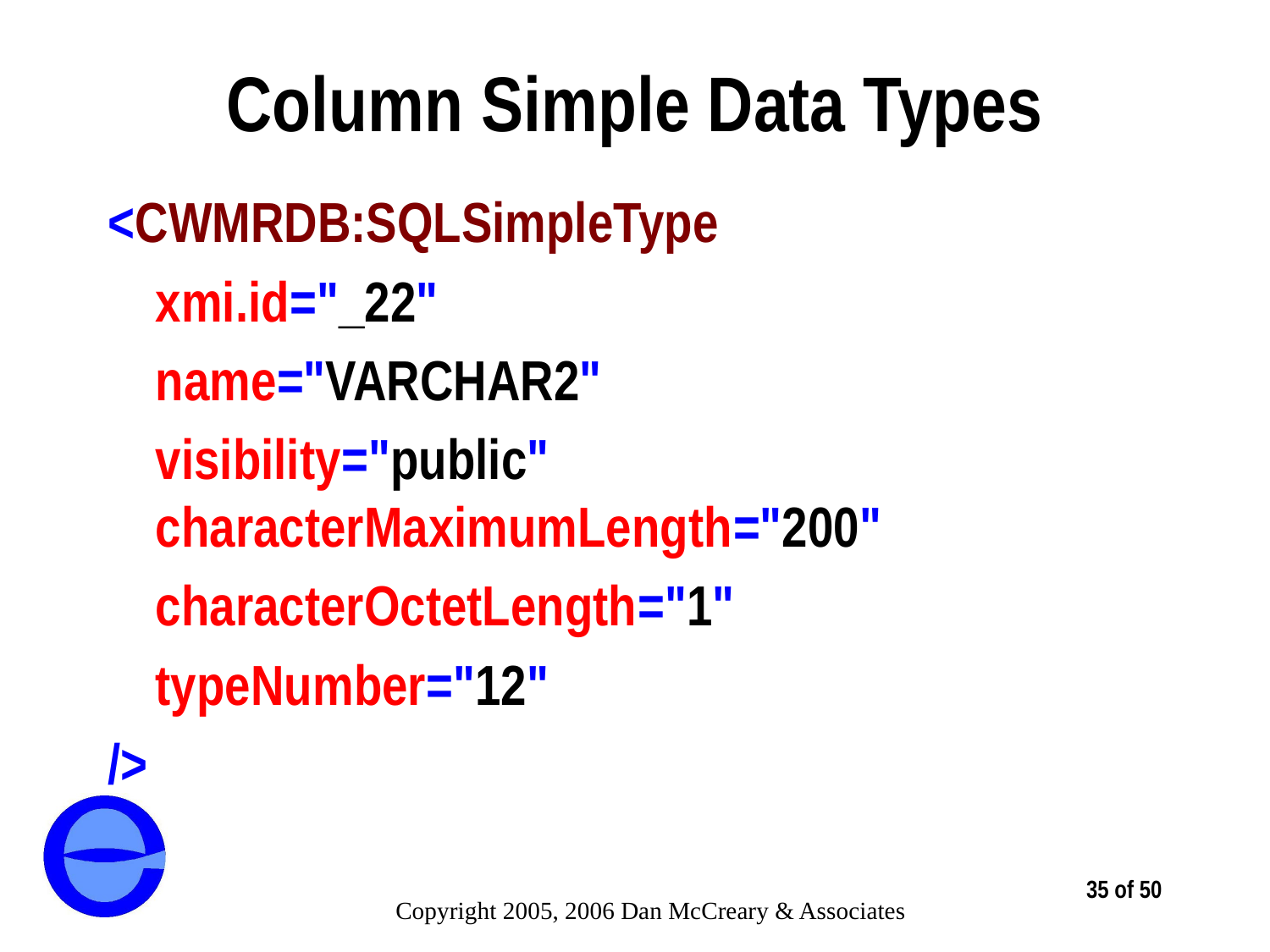

# Column Simple Data Types
<CWMRDB:SQLSimpleType
	xmi.id="_22"
	name="VARCHAR2"
	visibility="public" characterMaximumLength="200"
	characterOctetLength="1"
	typeNumber="12"
/>

35 of 50
Copyright 2005, 2006 Dan McCreary & Associates